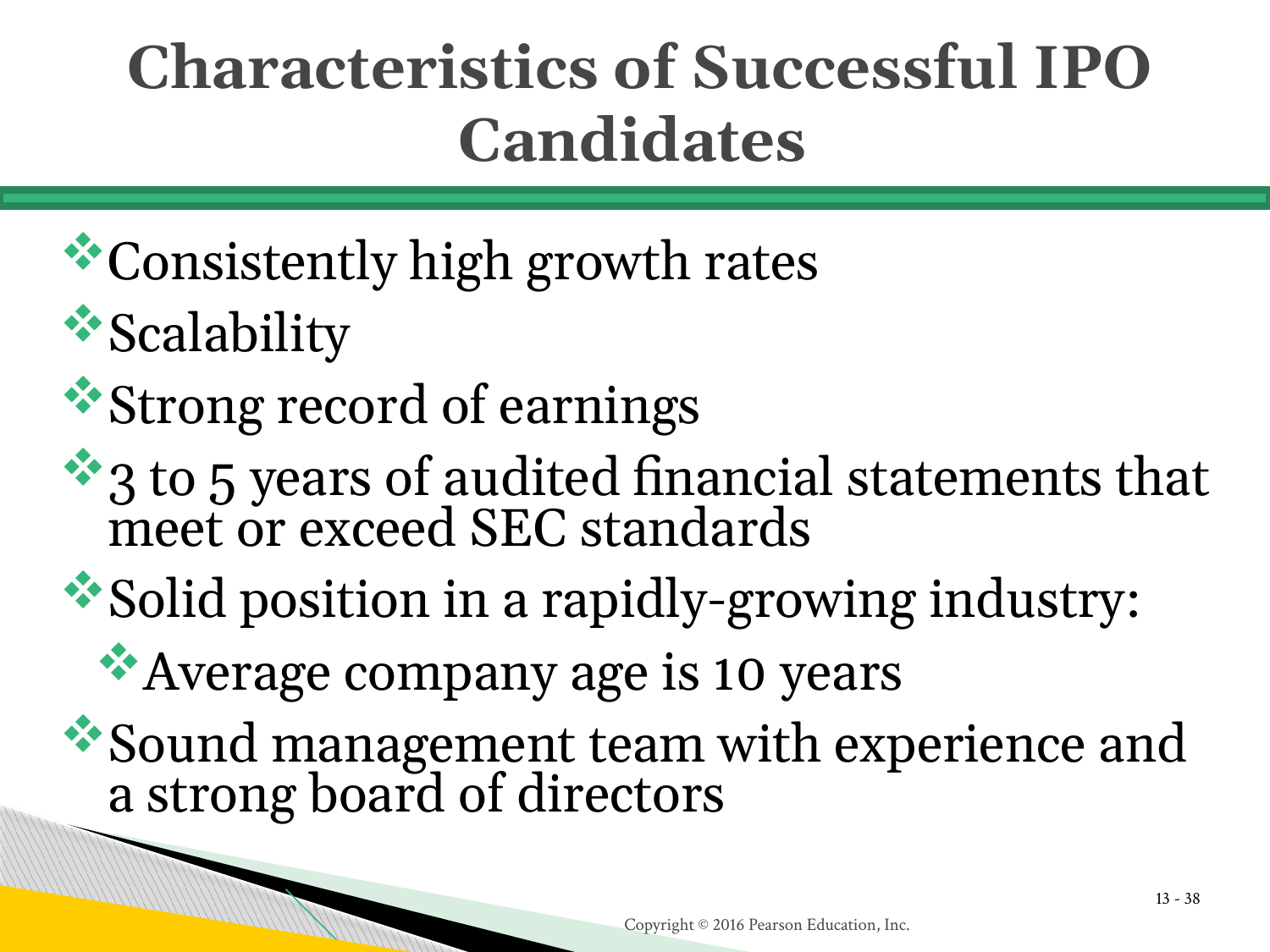

# Characteristics of Successful IPO Candidates
Consistently high growth rates
Scalability
Strong record of earnings
3 to 5 years of audited financial statements that meet or exceed SEC standards
Solid position in a rapidly-growing industry:
Average company age is 10 years
Sound management team with experience and a strong board of directors

13 - 38
Copyright © 2016 Pearson Education, Inc.